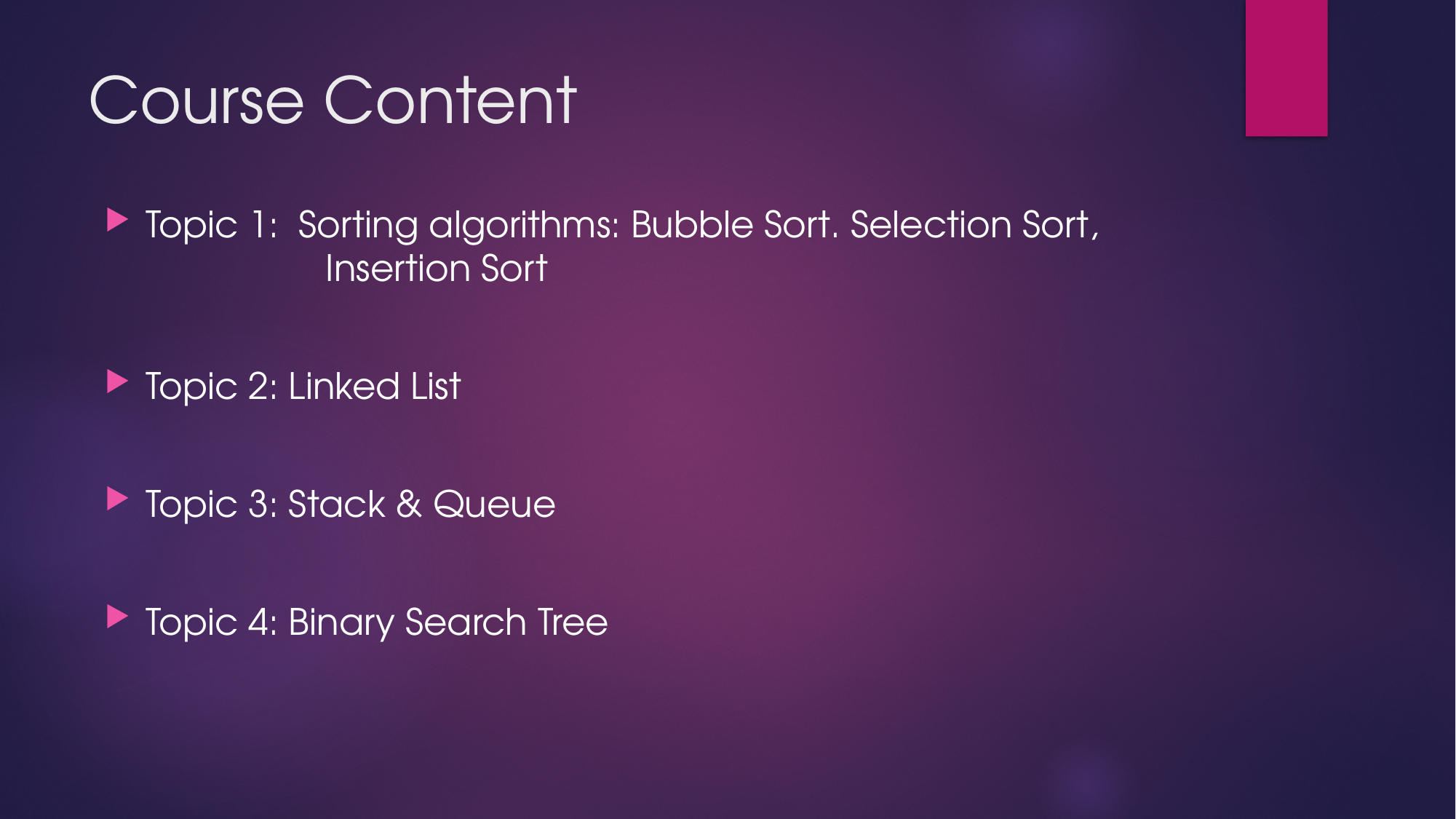

# Course Content
Topic 1:  Sorting algorithms: Bubble Sort. Selection Sort,
                  Insertion Sort

Topic 2: Linked List

Topic 3: Stack & Queue

Topic 4: Binary Search Tree